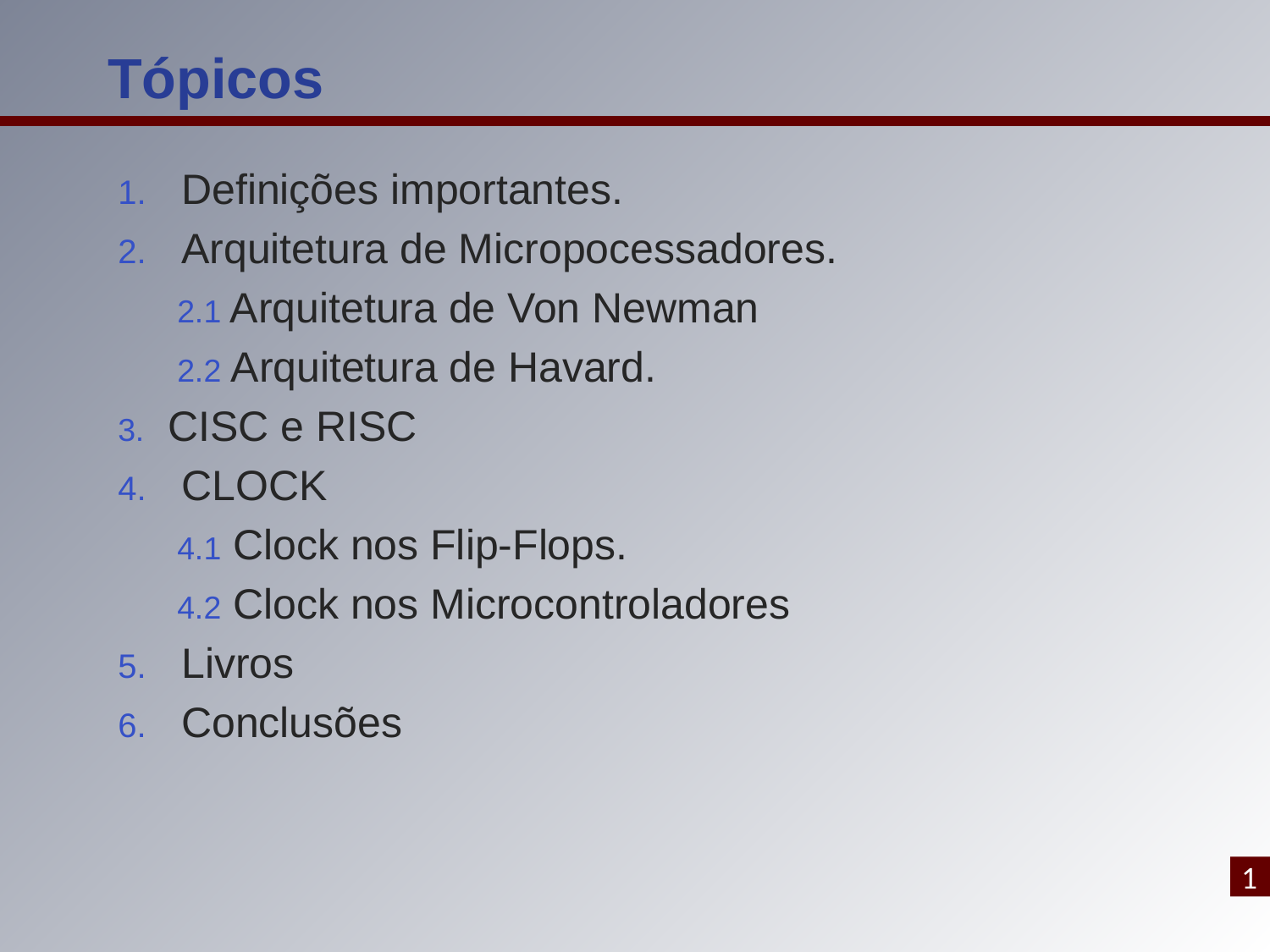

Tópicos

Definições importantes.
Arquitetura de Micropocessadores.
     2.1 Arquitetura de Von Newman
     2.2 Arquitetura de Havard.
3.  CISC e RISC
CLOCK
     4.1 Clock nos Flip-Flops.
     4.2 Clock nos Microcontroladores
Livros
Conclusões

1